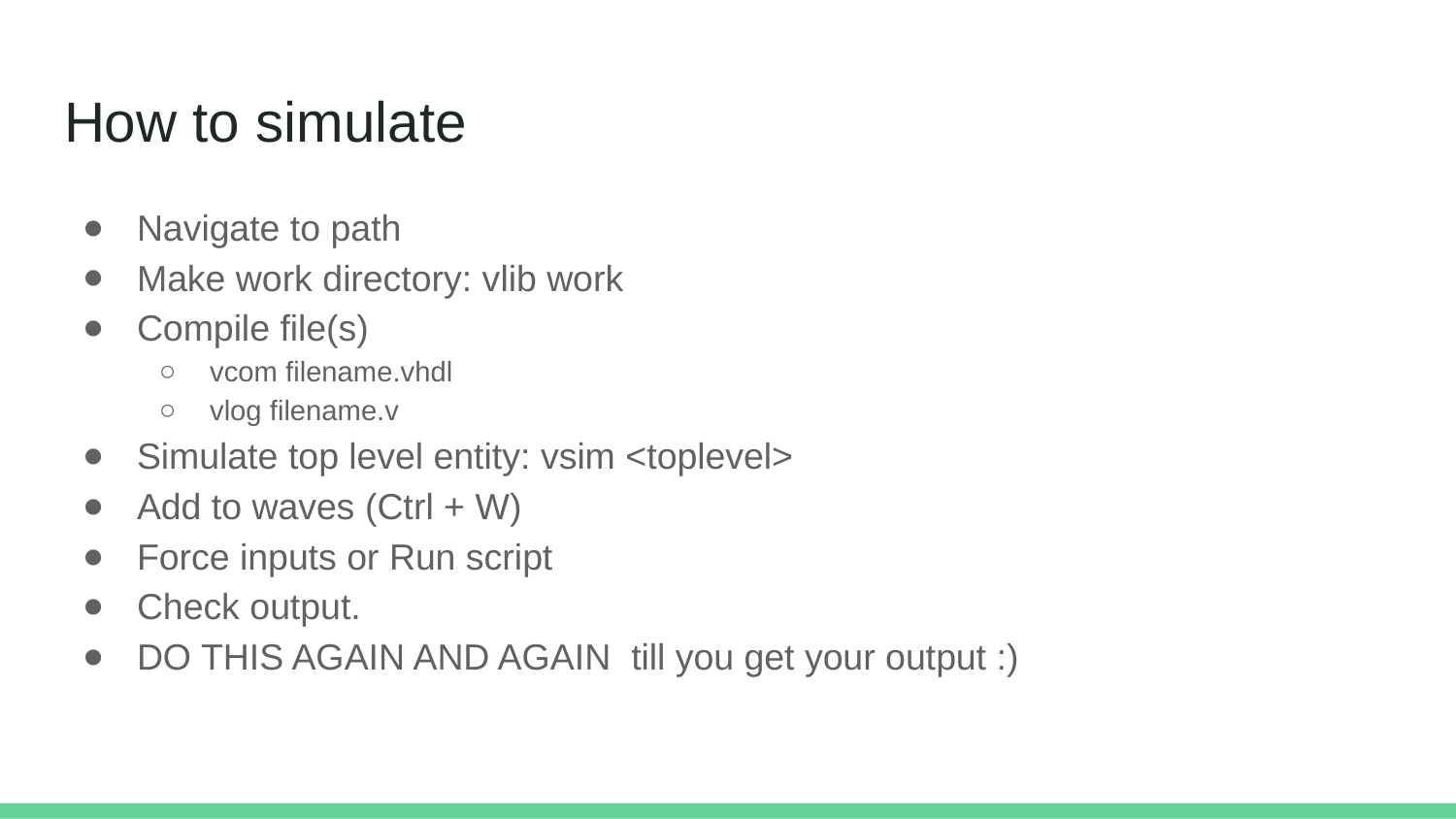

# How to simulate
Navigate to path
Make work directory: vlib work
Compile file(s)
vcom filename.vhdl
vlog filename.v
Simulate top level entity: vsim <toplevel>
Add to waves (Ctrl + W)
Force inputs or Run script
Check output.
DO THIS AGAIN AND AGAIN  till you get your output :)